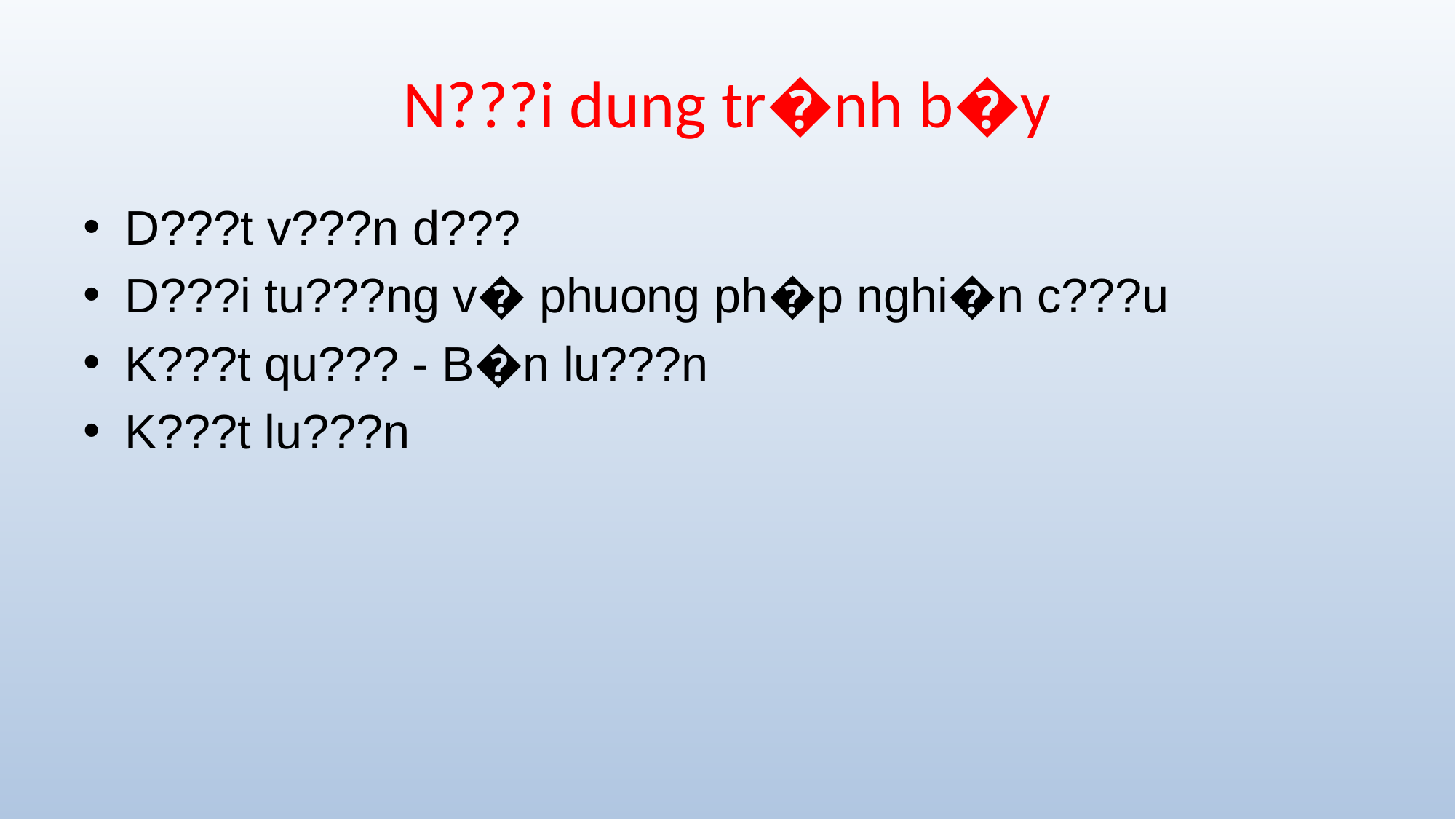

# N???i dung tr�nh b�y
D???t v???n d???
D???i tu???ng v� phuong ph�p nghi�n c???u
K???t qu??? - B�n lu???n
K???t lu???n